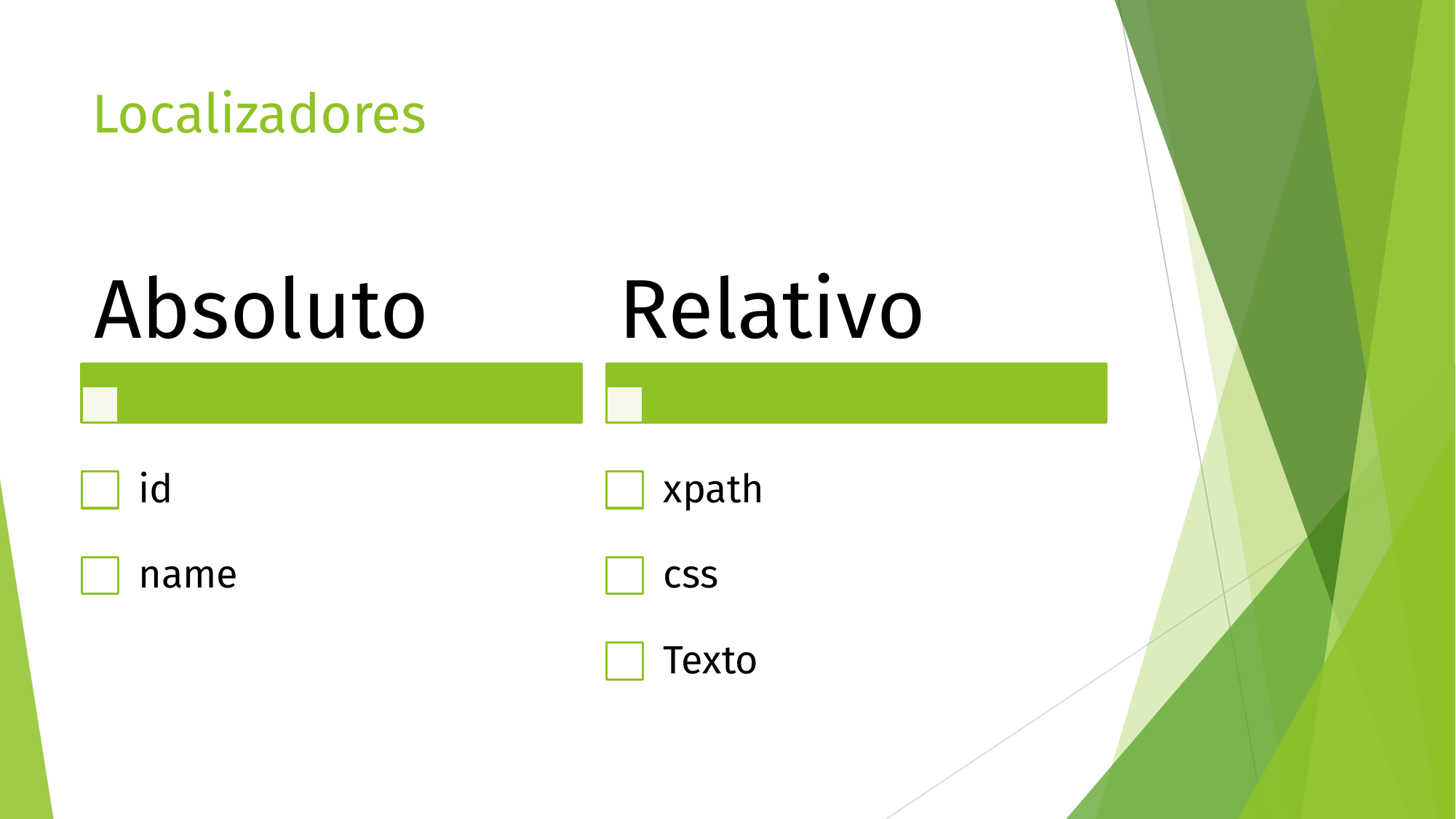

# Localizadores

Absoluto

Relativo

id

xpath

name

css

Texto